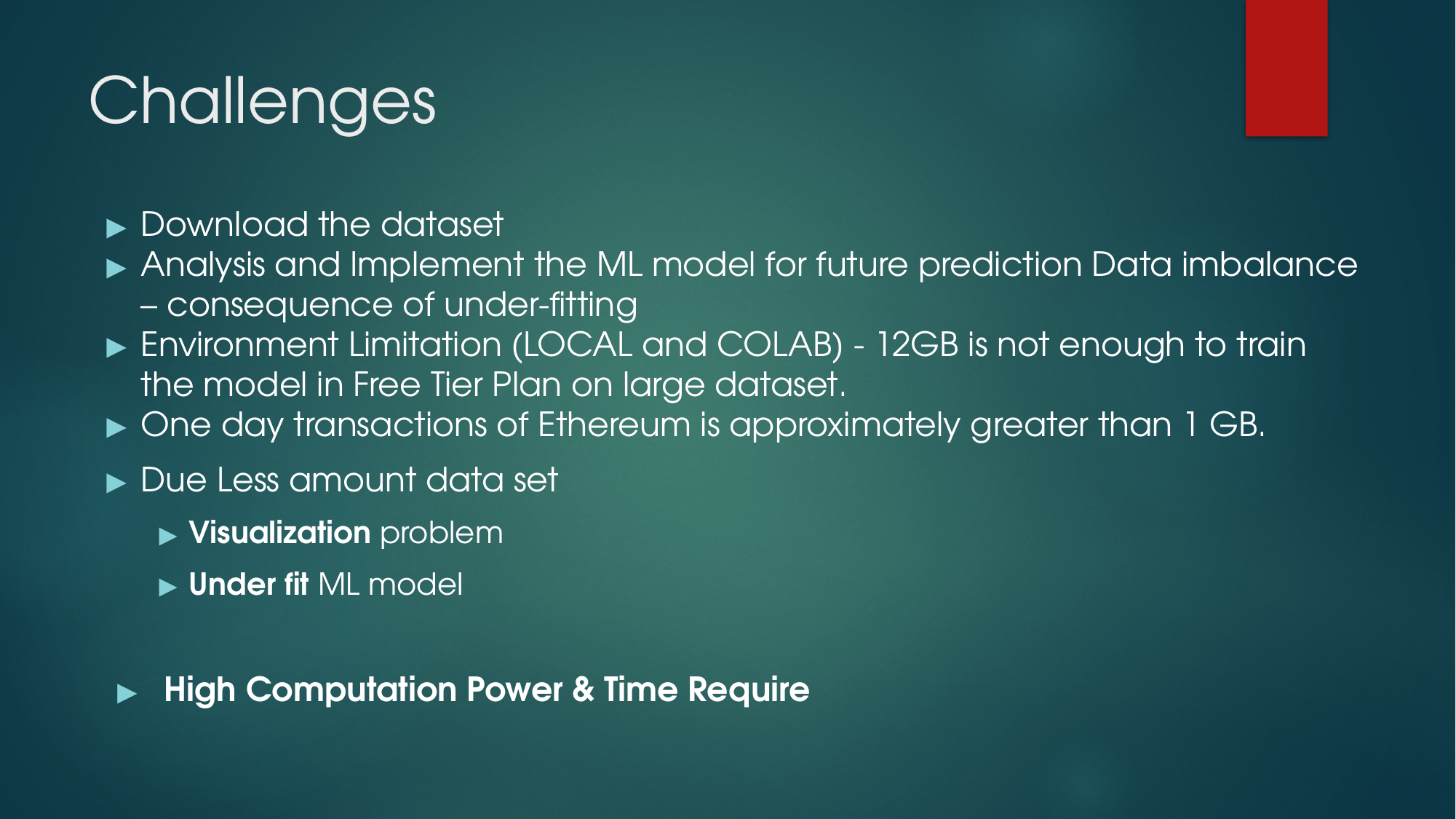

# Challenges
Download the dataset
Analysis and Implement the ML model for future prediction Data imbalance – consequence of under-fitting
Environment Limitation (LOCAL and COLAB) - 12GB is not enough to train the model in Free Tier Plan on large dataset.
One day transactions of Ethereum is approximately greater than 1 GB.
Due Less amount data set
Visualization problem
Under fit ML model

 High Computation Power & Time Require